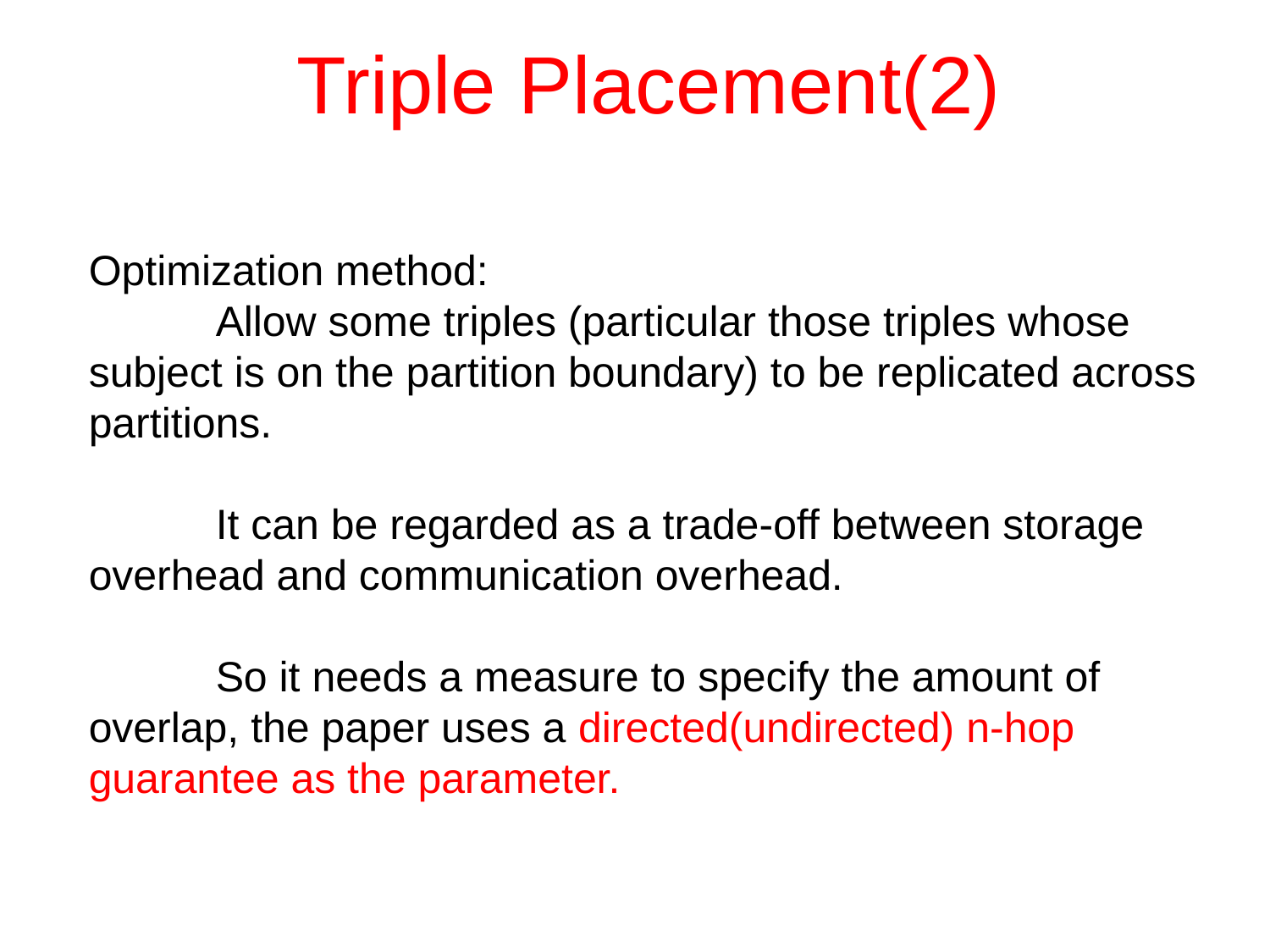

Triple Placement(2)

Optimization method:
	Allow some triples (particular those triples whose subject is on the partition boundary) to be replicated across partitions.

	It can be regarded as a trade-off between storage overhead and communication overhead.

	So it needs a measure to specify the amount of overlap, the paper uses a directed(undirected) n-hop guarantee as the parameter.